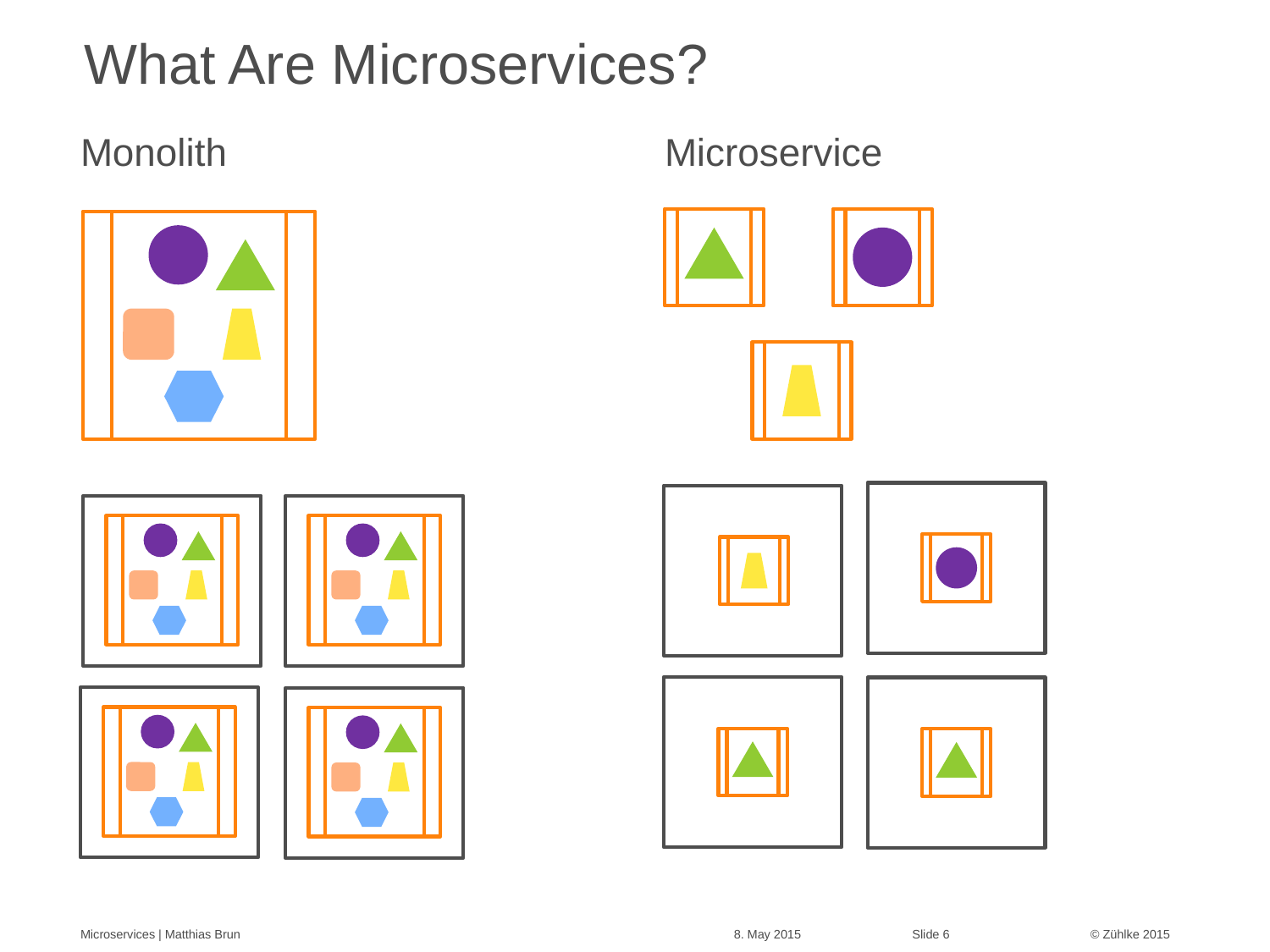

# What Are Microservices?
Microservice
Monolith

Microservices | Matthias Brun
8. May 2015
Slide 6